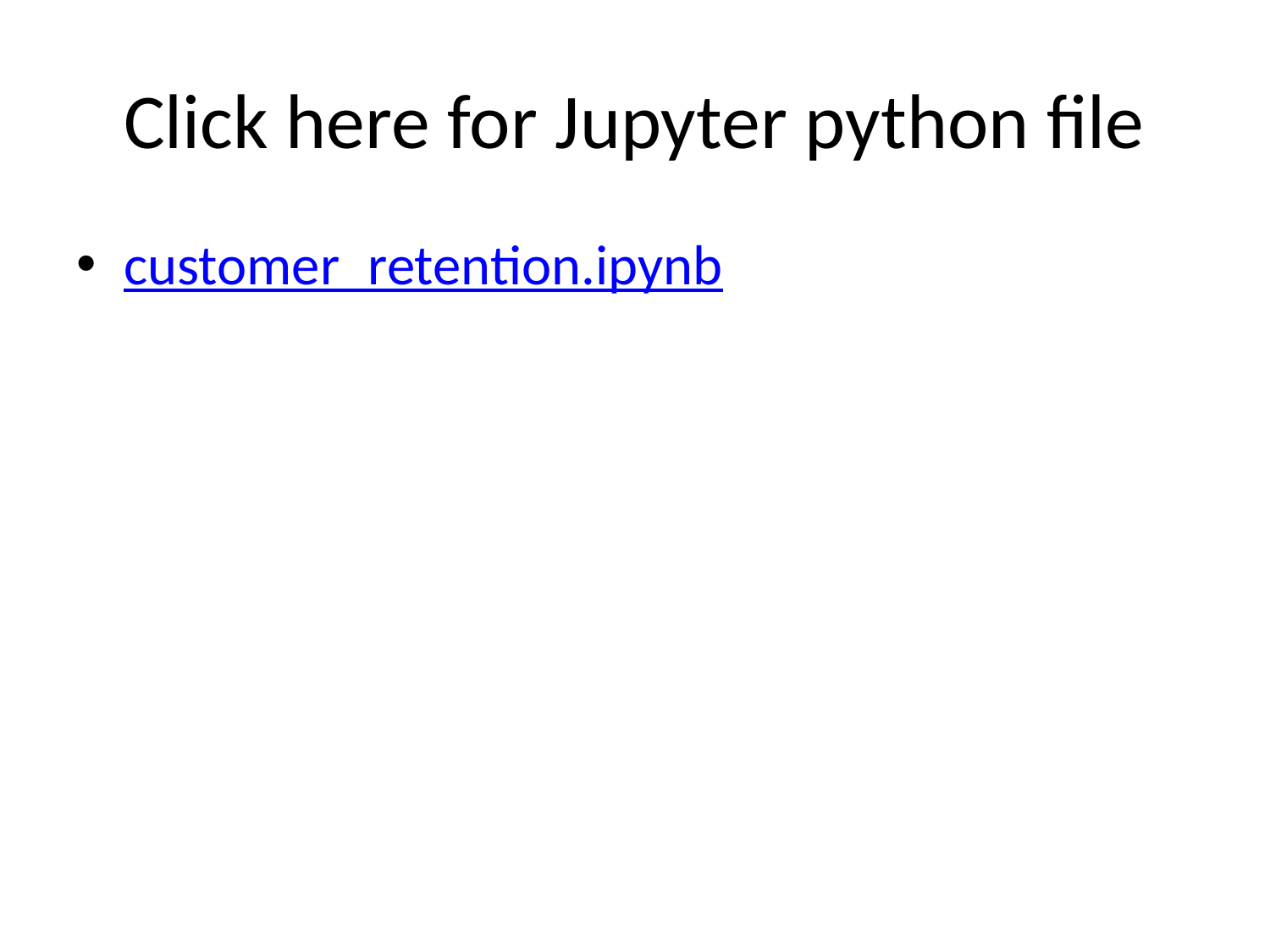

# Click here for Jupyter python file
customer_retention.ipynb